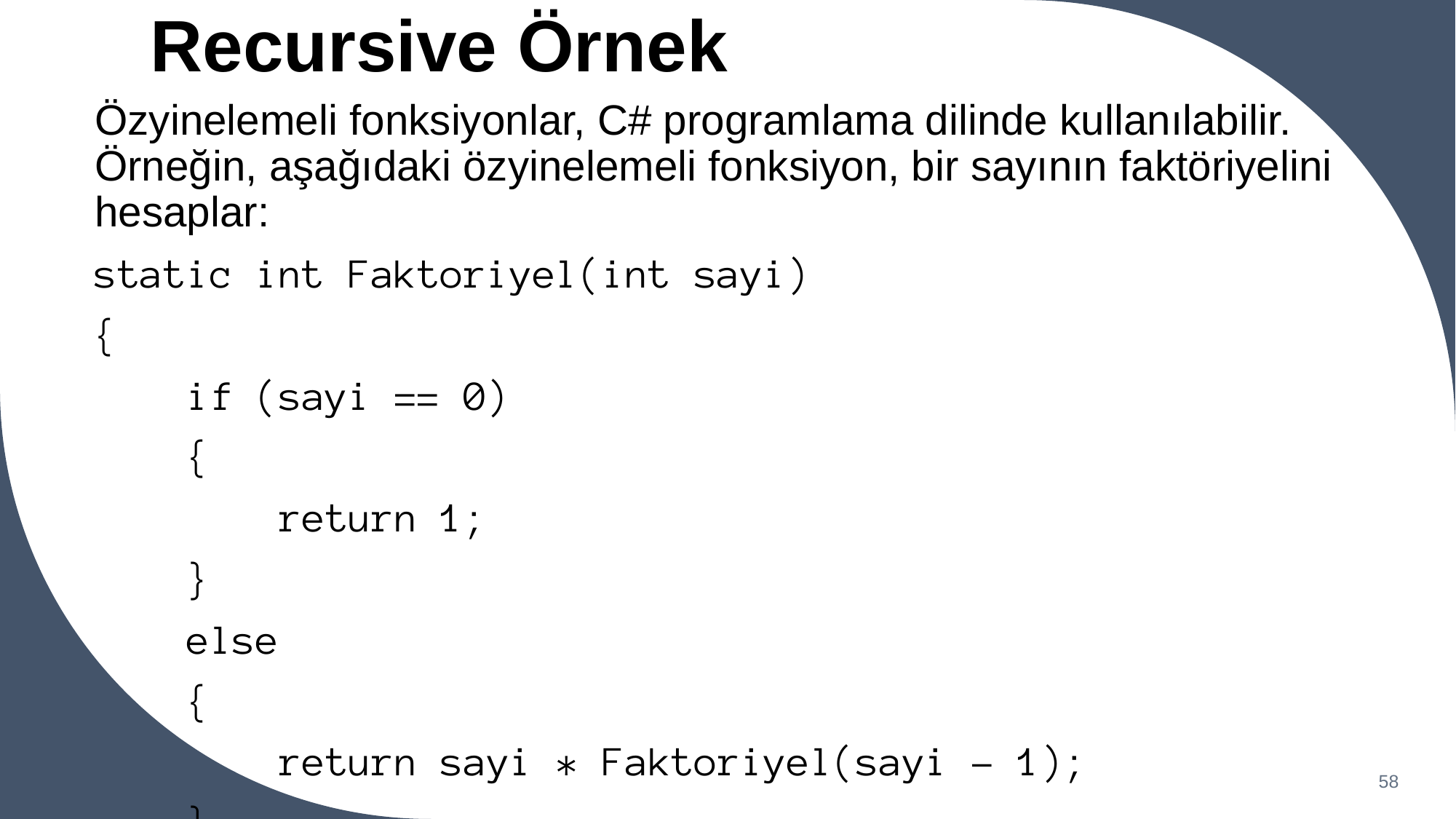

# Recursive Örnek
Özyinelemeli fonksiyonlar, C# programlama dilinde kullanılabilir. Örneğin, aşağıdaki özyinelemeli fonksiyon, bir sayının faktöriyelini hesaplar:
static int Faktoriyel(int sayi)
{
    if (sayi == 0)
    {
        return 1;
    }
    else
    {
        return sayi * Faktoriyel(sayi - 1);
    }
}

58